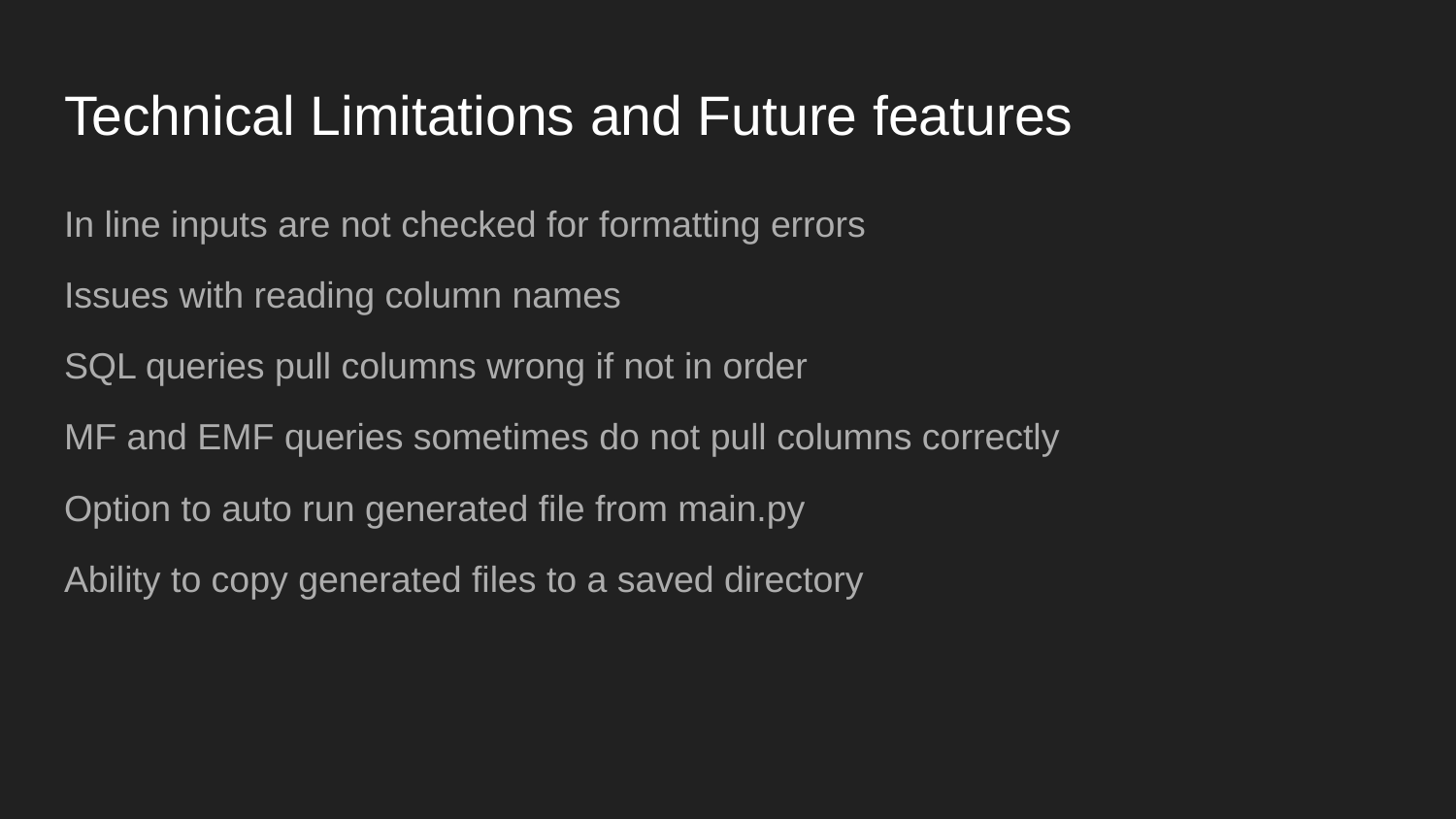

# Technical Limitations and Future features
In line inputs are not checked for formatting errors
Issues with reading column names
SQL queries pull columns wrong if not in order
MF and EMF queries sometimes do not pull columns correctly
Option to auto run generated file from main.py
Ability to copy generated files to a saved directory